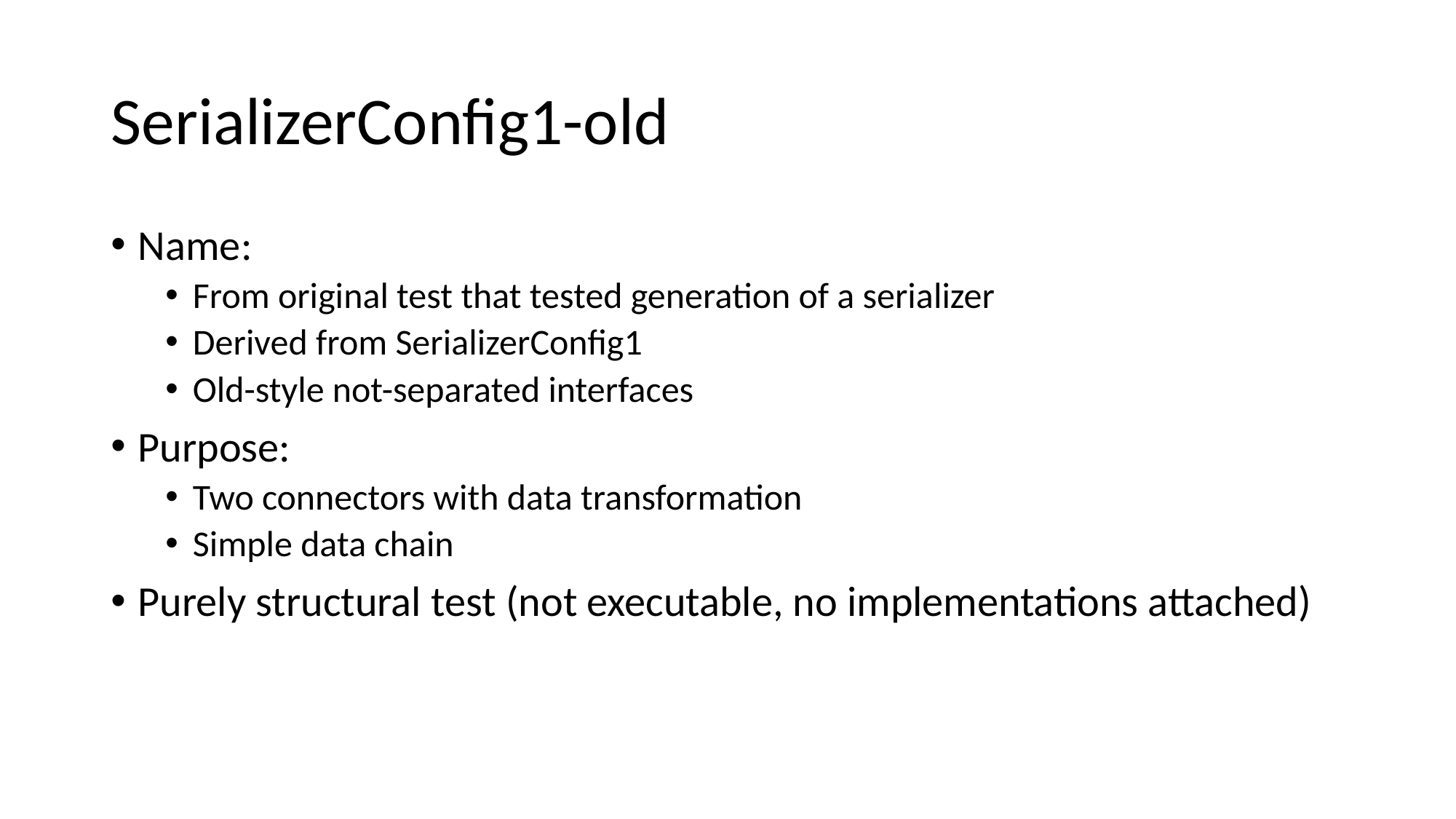

# SerializerConfig1-old
Name:
From original test that tested generation of a serializer
Derived from SerializerConfig1
Old-style not-separated interfaces
Purpose:
Two connectors with data transformation
Simple data chain
Purely structural test (not executable, no implementations attached)